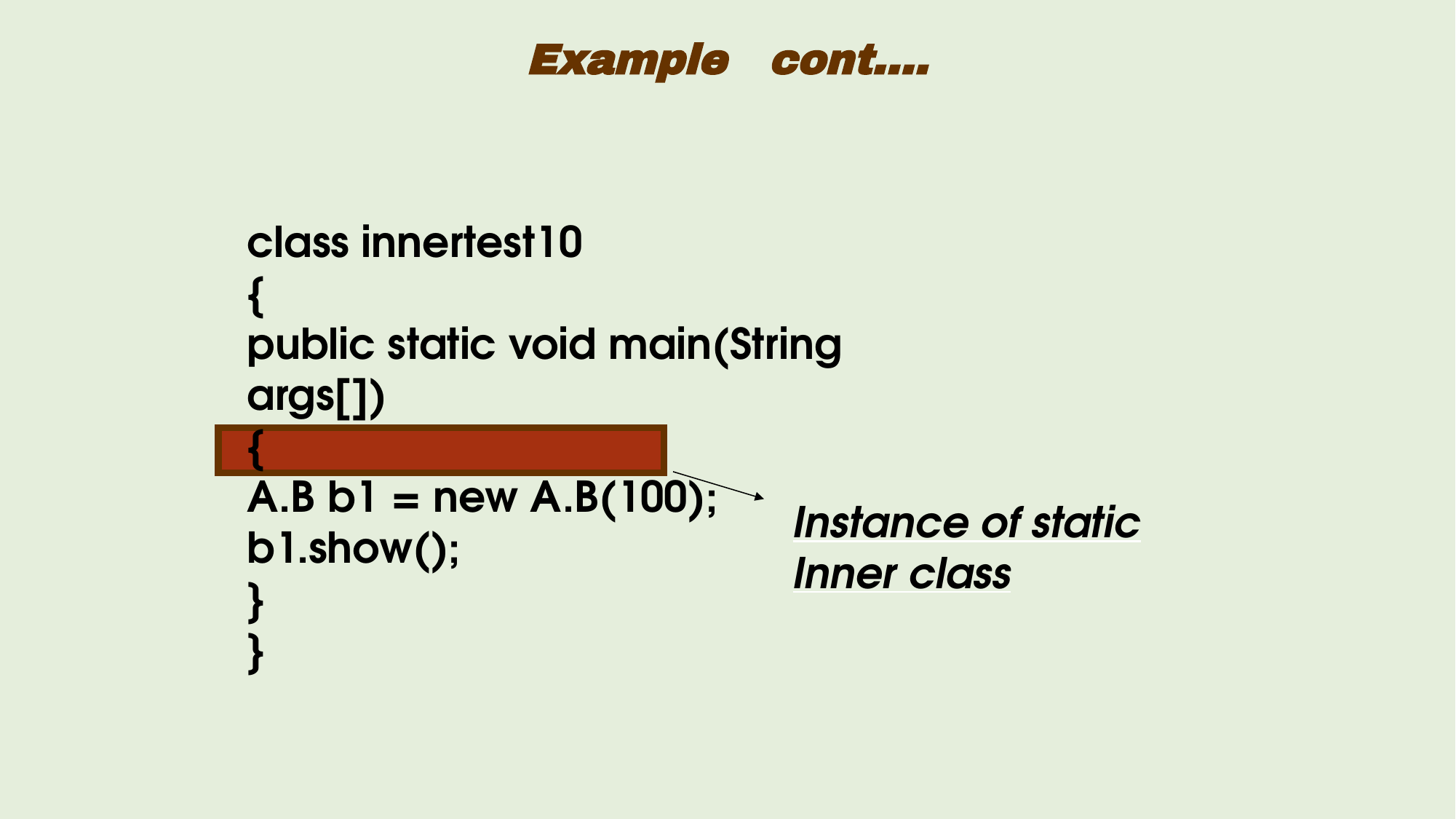

Example   cont….
class innertest10
{
public static void main(String args[])
{
A.B b1 = new A.B(100);
b1.show();
}
}

Instance of static Inner class